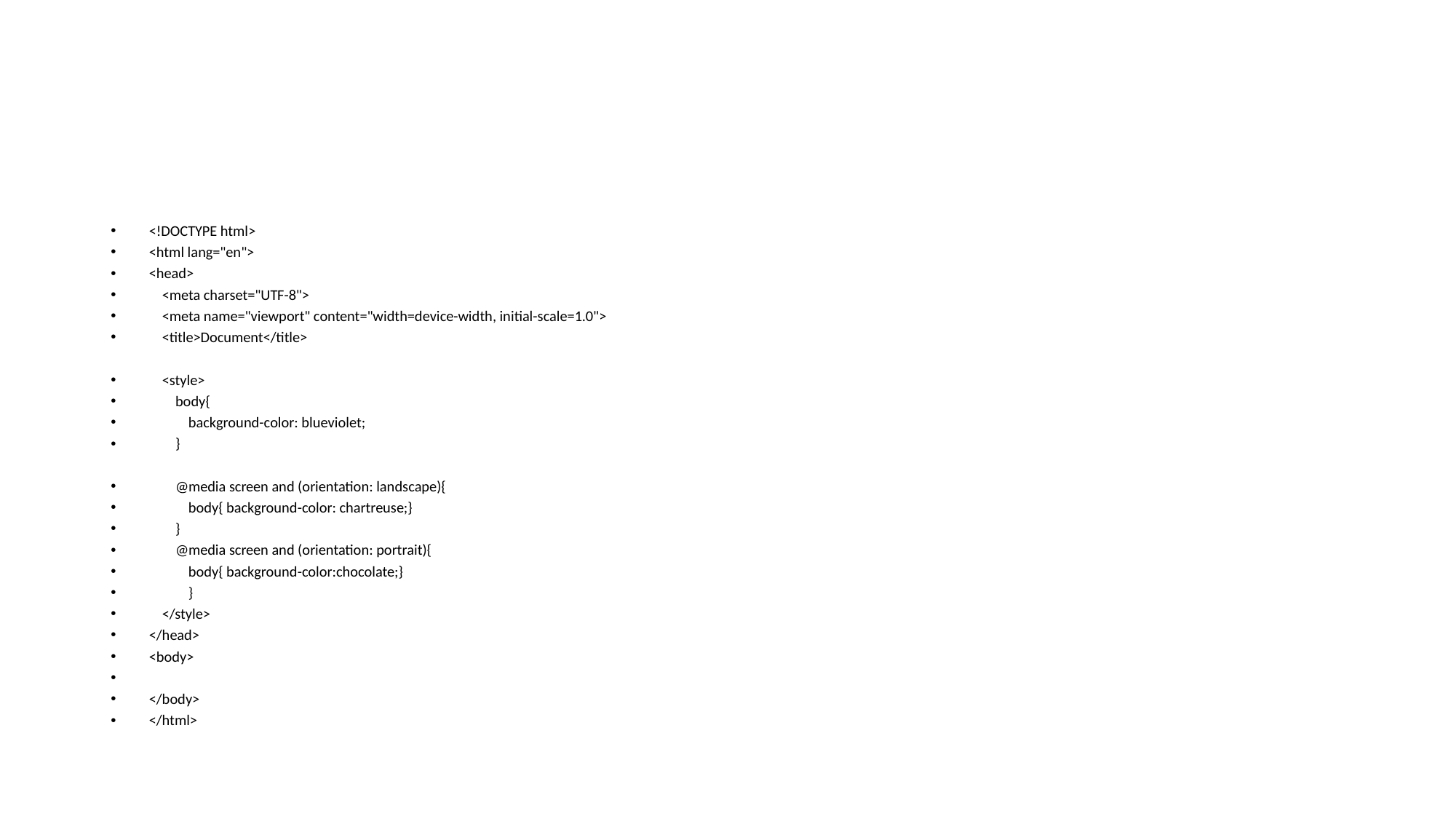

#
<!DOCTYPE html>
<html lang="en">
<head>
    <meta charset="UTF-8">
    <meta name="viewport" content="width=device-width, initial-scale=1.0">
    <title>Document</title>

    <style>
        body{
            background-color: blueviolet;
        }

        @media screen and (orientation: landscape){
            body{ background-color: chartreuse;}
        }
        @media screen and (orientation: portrait){
            body{ background-color:chocolate;}
            }
    </style>
</head>
<body>

</body>
</html>